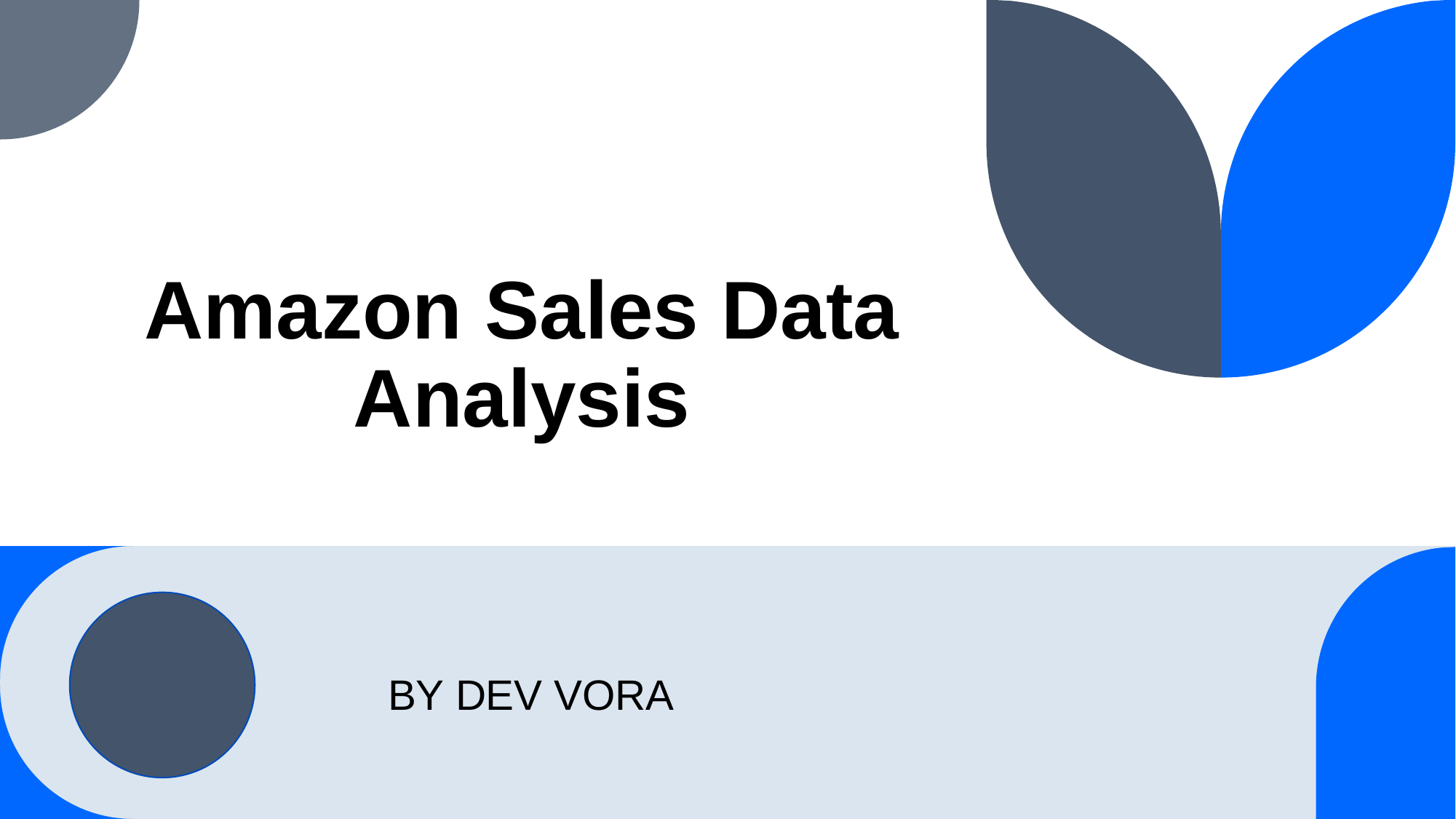

# Amazon Sales Data Analysis
BY DEV VORA